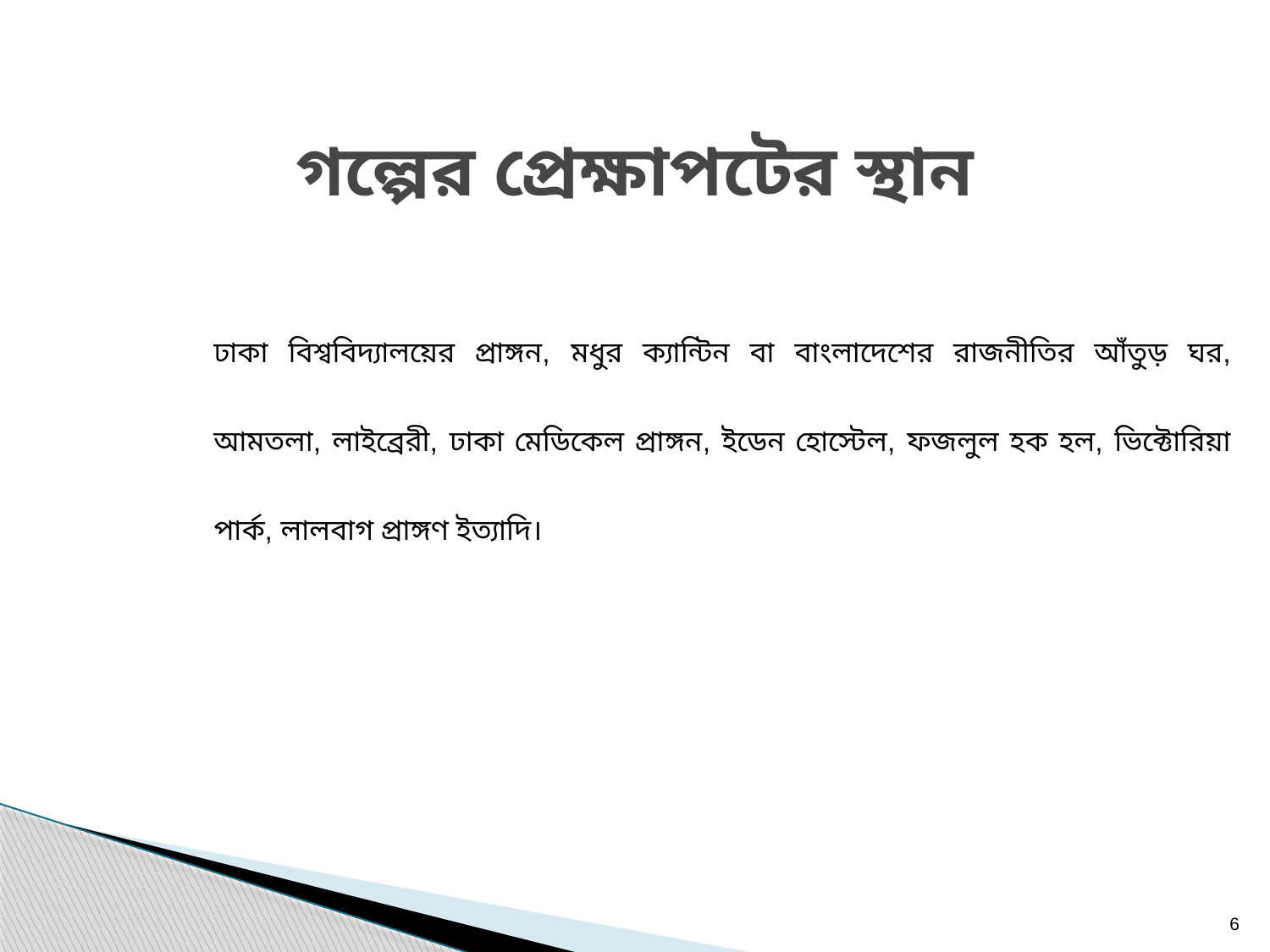

গল্পের প্রেক্ষাপটের স্থান
ঢাকা বিশ্ববিদ্যালয়ের প্রাঙ্গন, মধুর ক্যান্টিন বা বাংলাদেশের রাজনীতির আঁতুড় ঘর, আমতলা, লাইব্রেরী, ঢাকা মেডিকেল প্রাঙ্গন, ইডেন হোস্টেল, ফজলুল হক হল, ভিক্টোরিয়া পার্ক, লালবাগ প্রাঙ্গণ ইত্যাদি।
6